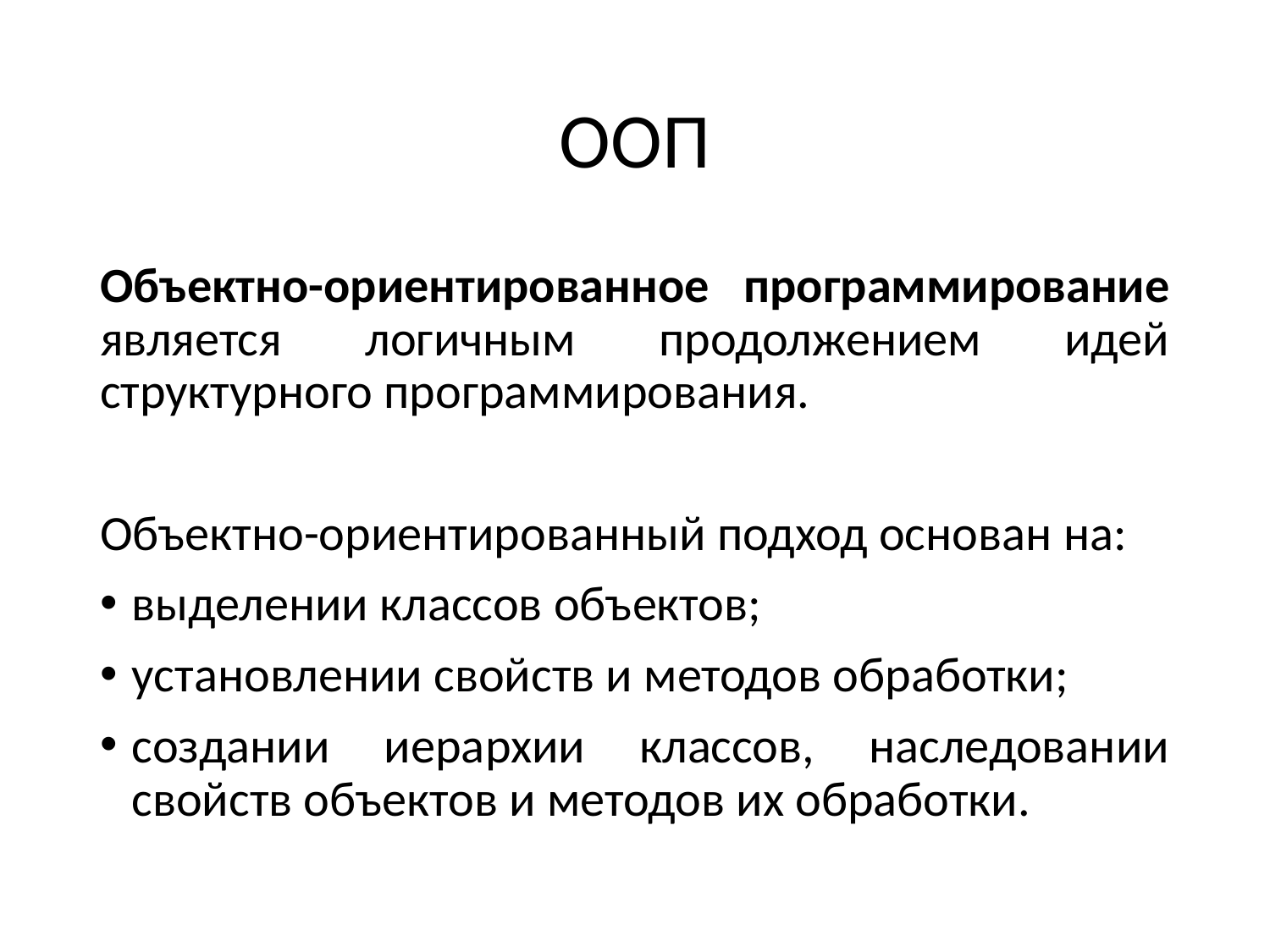

# ООП
Объектно-ориентированное программирование является логичным продолжением идей структурного программирования.

Объектно-ориентированный подход основан на:
выделении классов объектов;
установлении свойств и методов обработки;
создании иерархии классов, наследовании свойств объектов и методов их обработки.